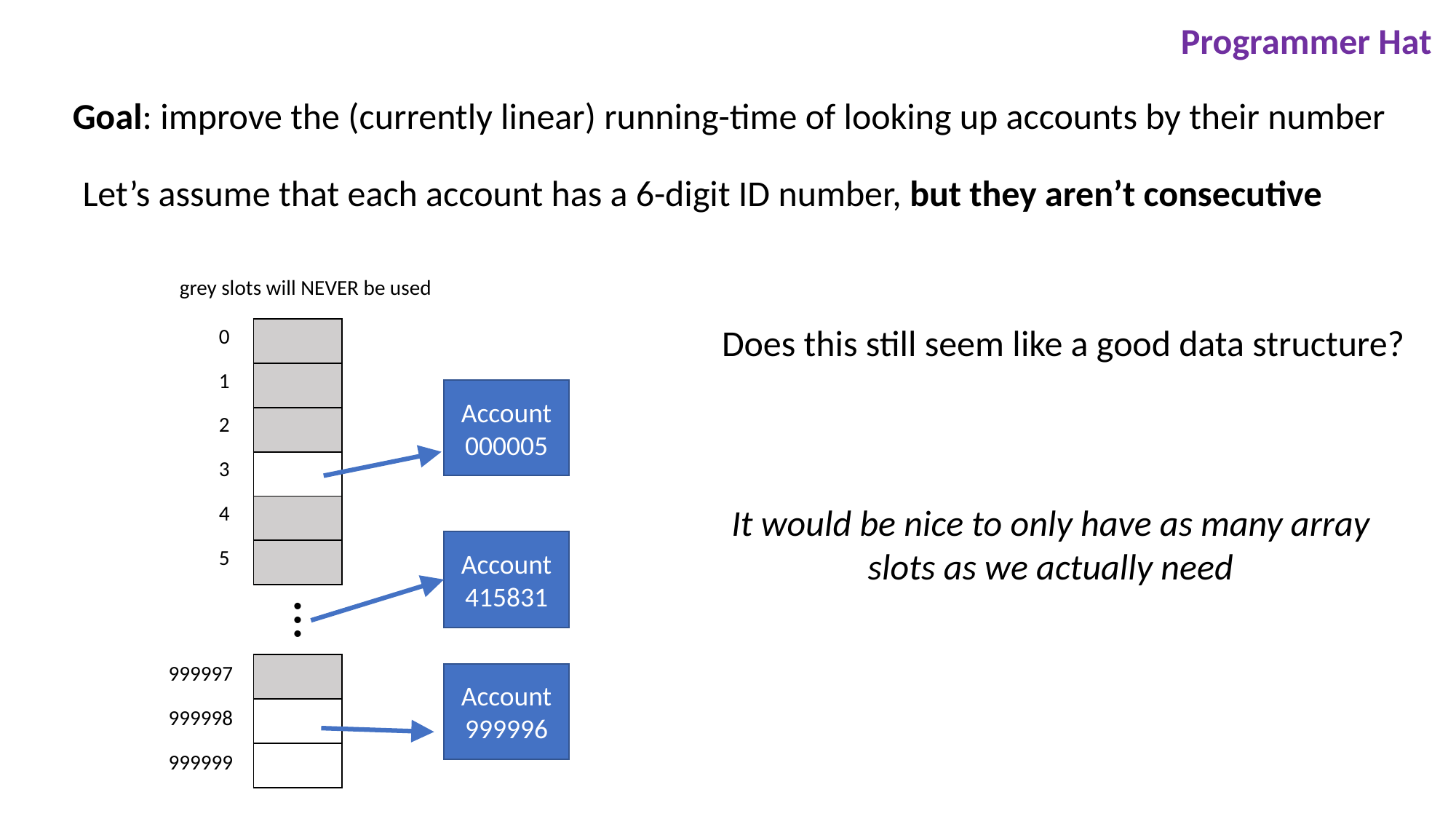

Programmer Hat
Goal: improve the (currently linear) running-time of looking up accounts by their number
Let’s assume that each account has a 6-digit ID number, but they aren’t consecutive
grey slots will NEVER be used
Does this still seem like a good data structure?
|  |
| --- |
|  |
|  |
|  |
|  |
|  |
| 0 |
| --- |
| 1 |
| 2 |
| 3 |
| 4 |
| 5 |
Account
000005
It would be nice to only have as many array slots as we actually need
Account
415831
...
|  |
| --- |
|  |
|  |
| 999997 |
| --- |
| 999998 |
| 999999 |
Account
999996